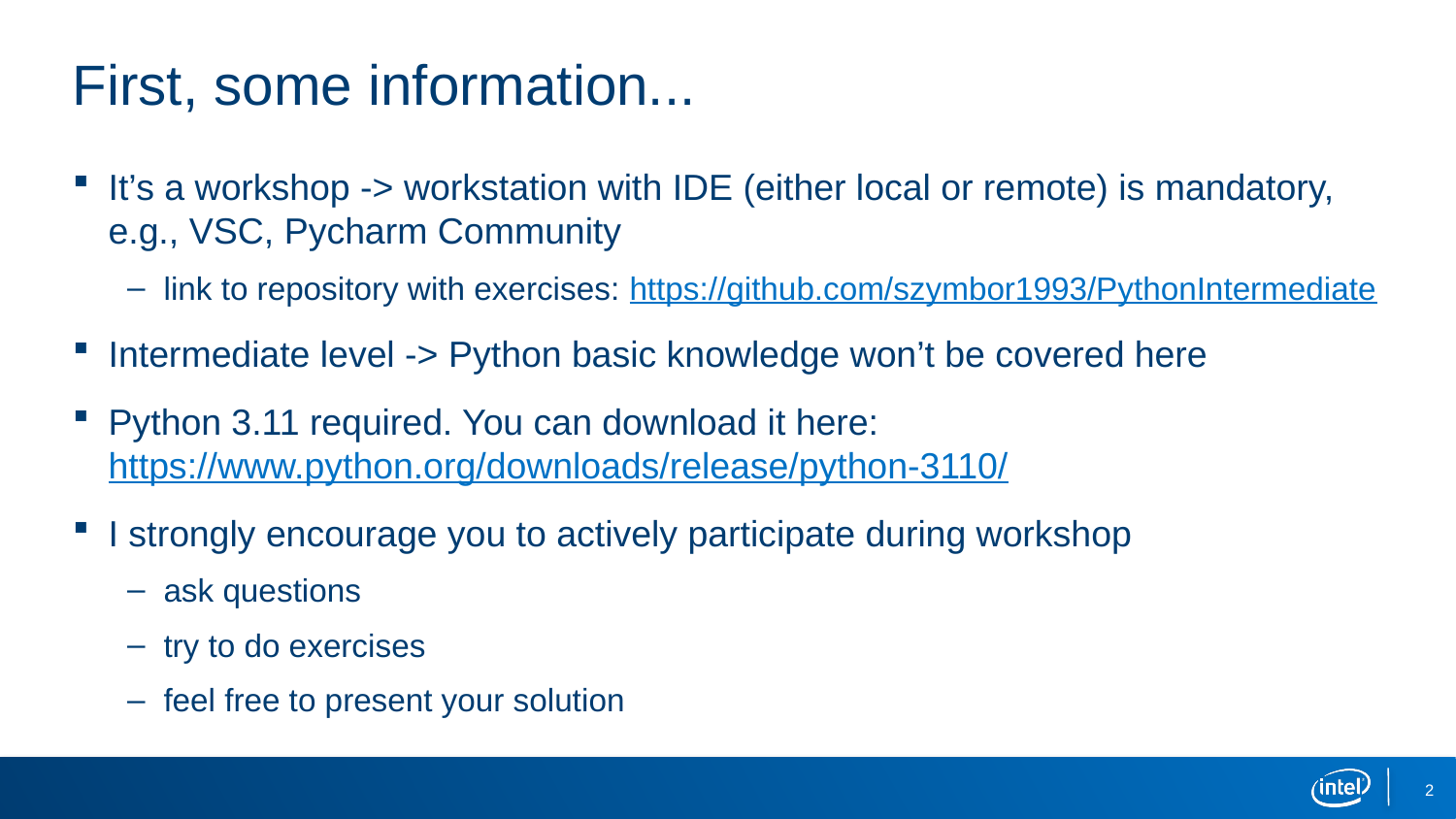

# First, some information...
It’s a workshop -> workstation with IDE (either local or remote) is mandatory, e.g., VSC, Pycharm Community
link to repository with exercises: https://github.com/szymbor1993/PythonIntermediate
Intermediate level -> Python basic knowledge won’t be covered here
Python 3.11 required. You can download it here: https://www.python.org/downloads/release/python-3110/
I strongly encourage you to actively participate during workshop
ask questions
try to do exercises
feel free to present your solution

2